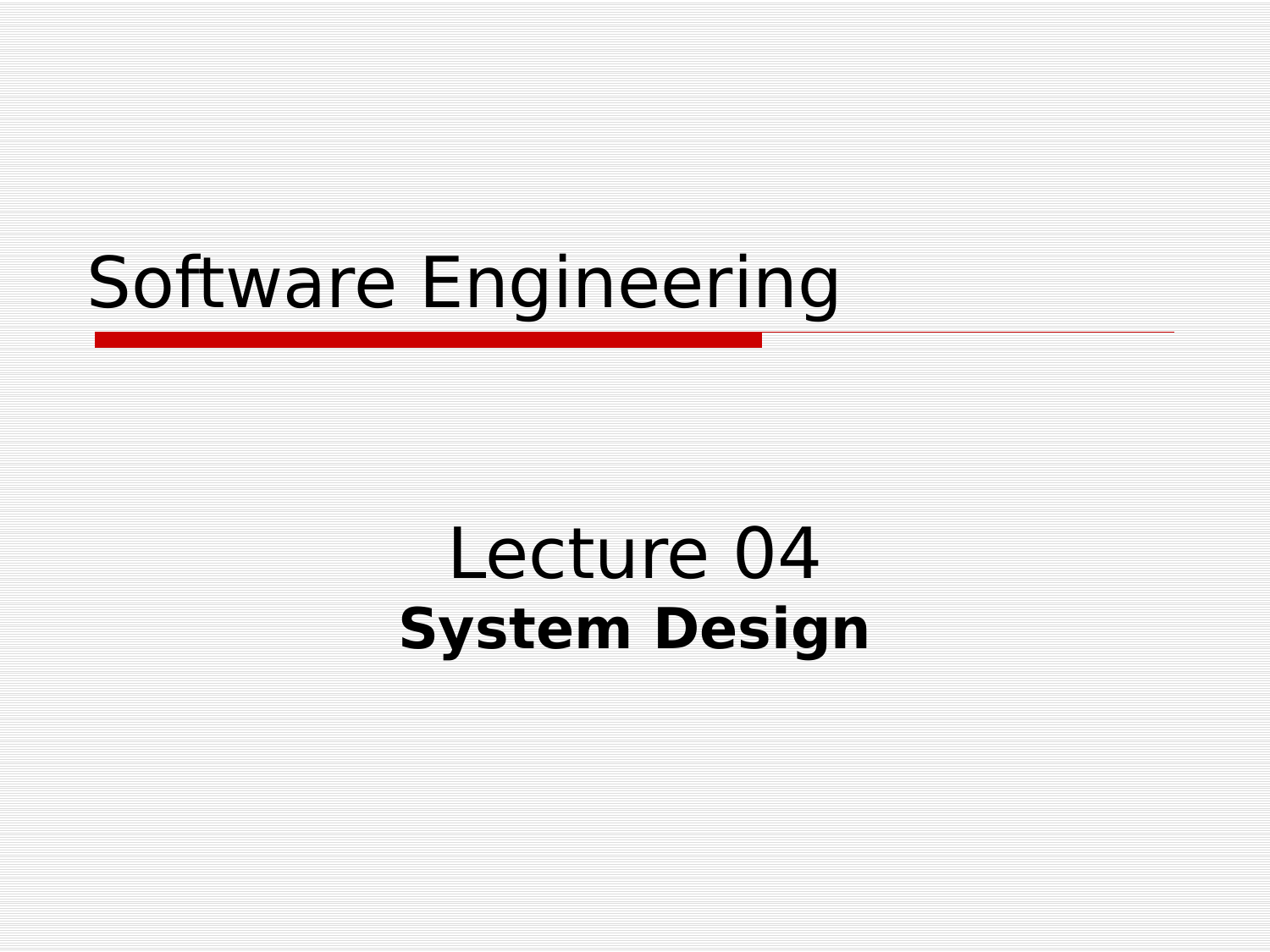

# Software Engineering
Lecture 04
System Design